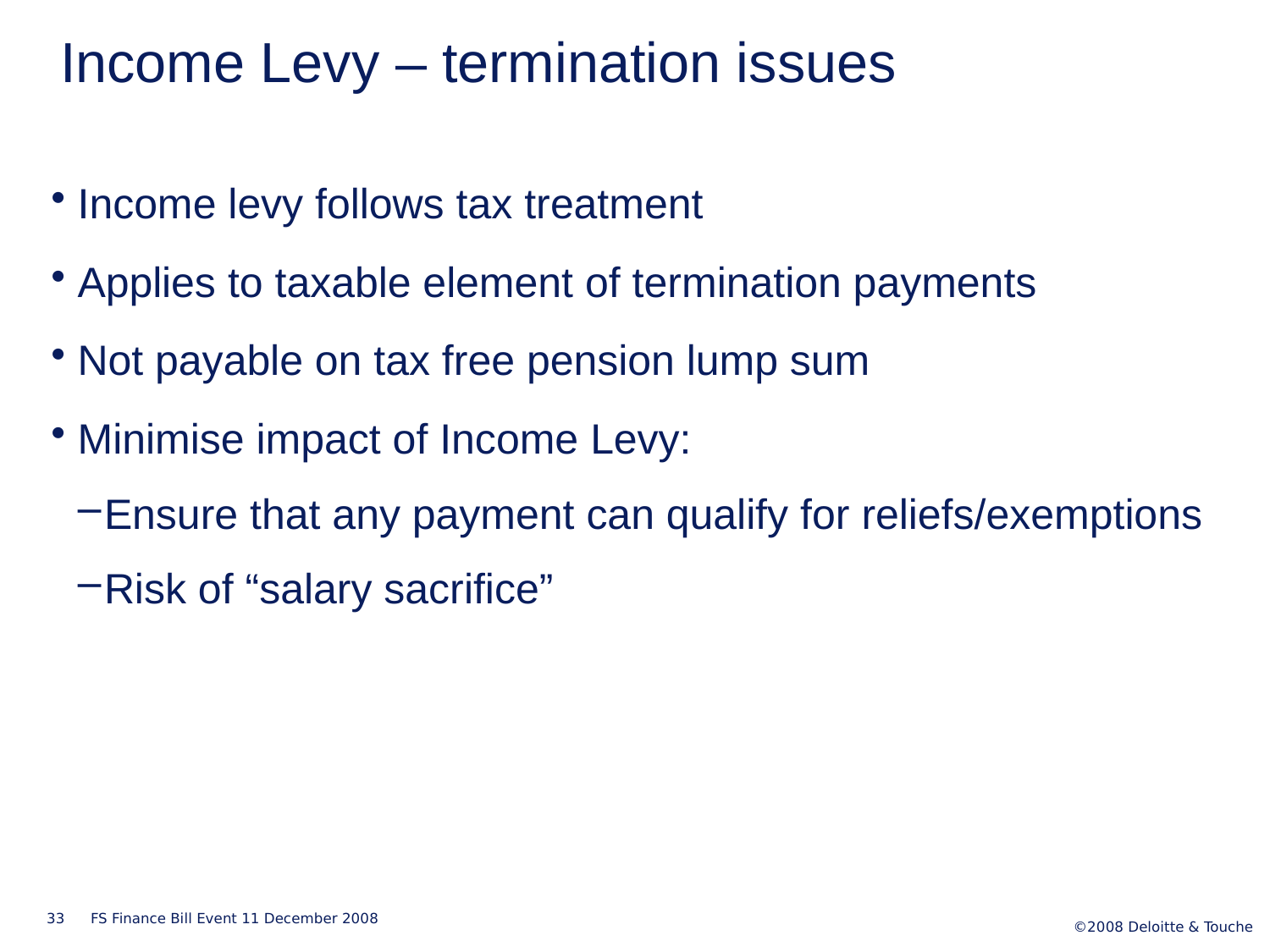

Income Levy – termination issues
Income levy follows tax treatment
Applies to taxable element of termination payments
Not payable on tax free pension lump sum
Minimise impact of Income Levy:
Ensure that any payment can qualify for reliefs/exemptions
Risk of “salary sacrifice”

33